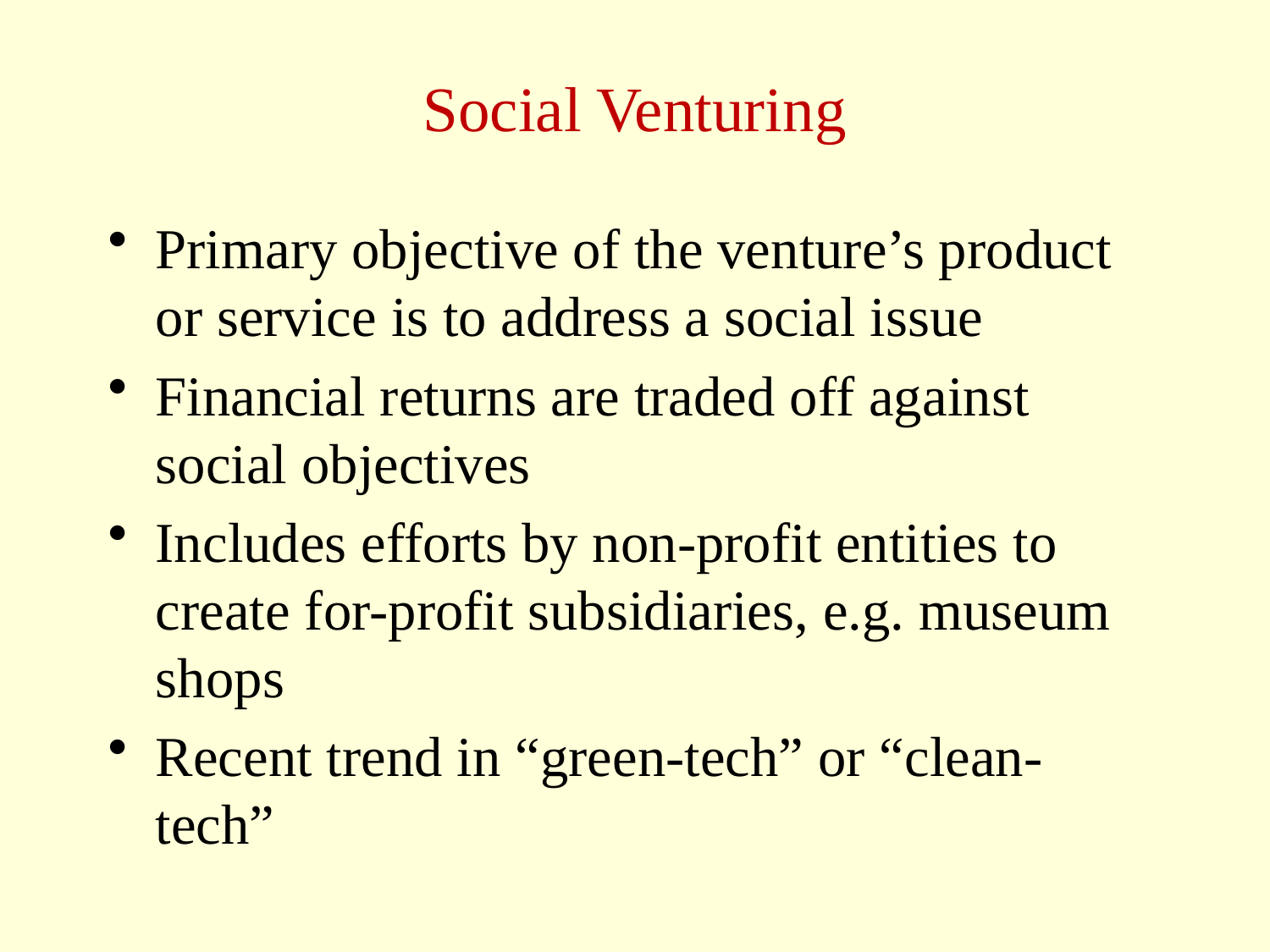

10
# Social Venturing
Primary objective of the venture’s product or service is to address a social issue
Financial returns are traded off against social objectives
Includes efforts by non-profit entities to create for-profit subsidiaries, e.g. museum shops
Recent trend in “green-tech” or “clean-tech”